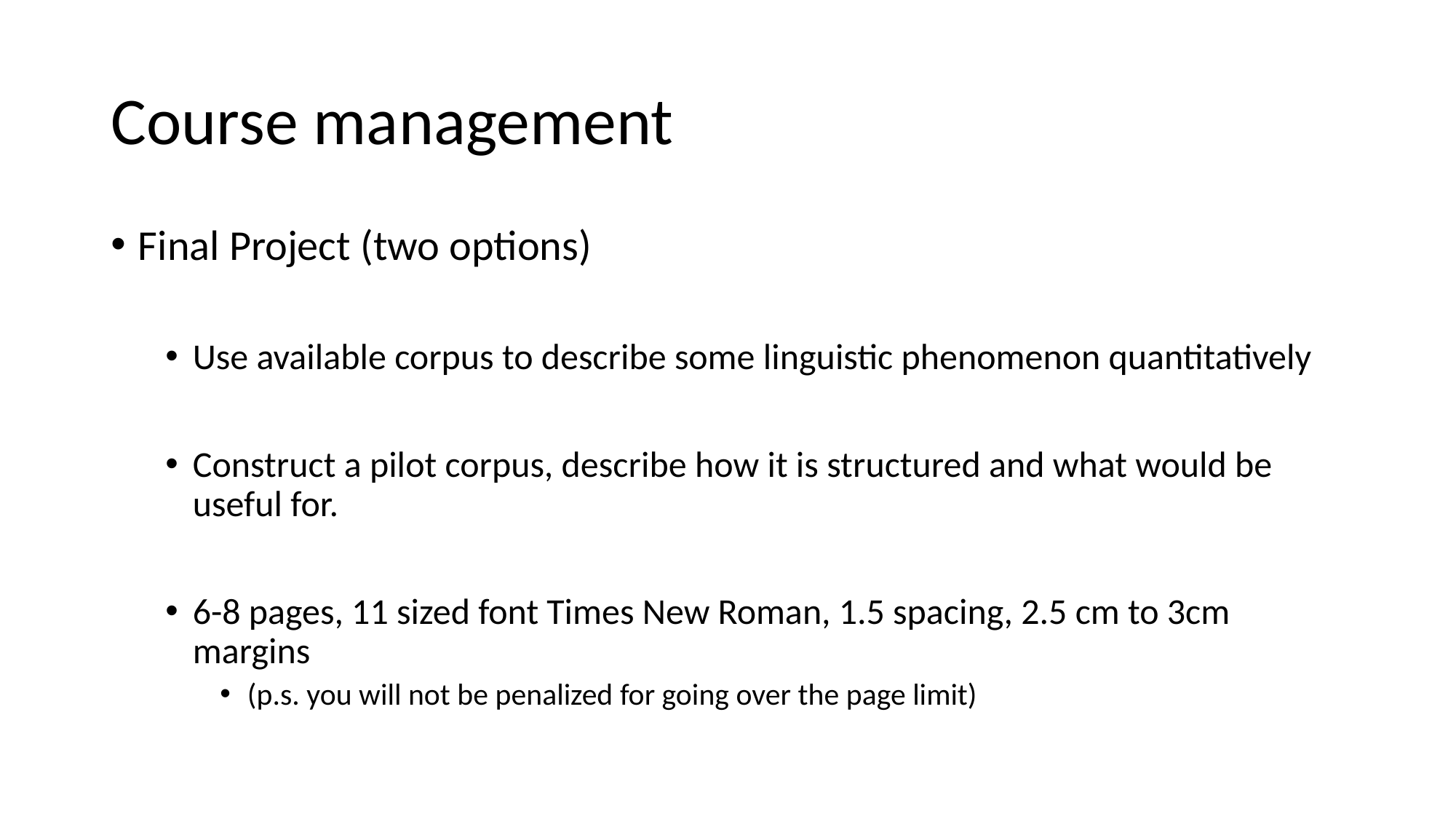

# Course management
Final Project (two options)

Use available corpus to describe some linguistic phenomenon quantitatively

Construct a pilot corpus, describe how it is structured and what would be useful for.

6-8 pages, 11 sized font Times New Roman, 1.5 spacing, 2.5 cm to 3cm margins
(p.s. you will not be penalized for going over the page limit)